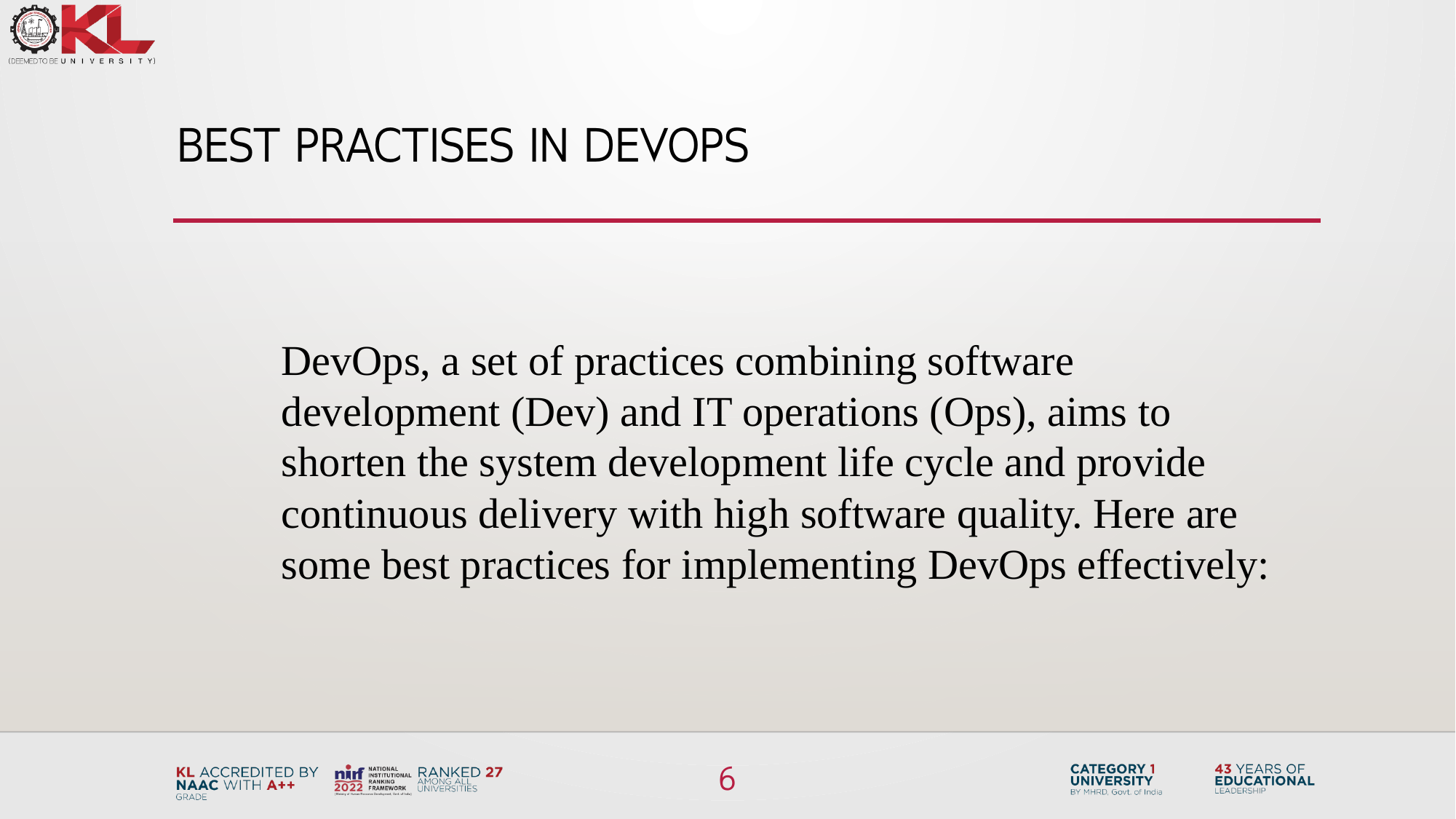

# BEST PRACTISES IN DEVOPS
DevOps, a set of practices combining software development (Dev) and IT operations (Ops), aims to shorten the system development life cycle and provide continuous delivery with high software quality. Here are some best practices for implementing DevOps effectively:
6